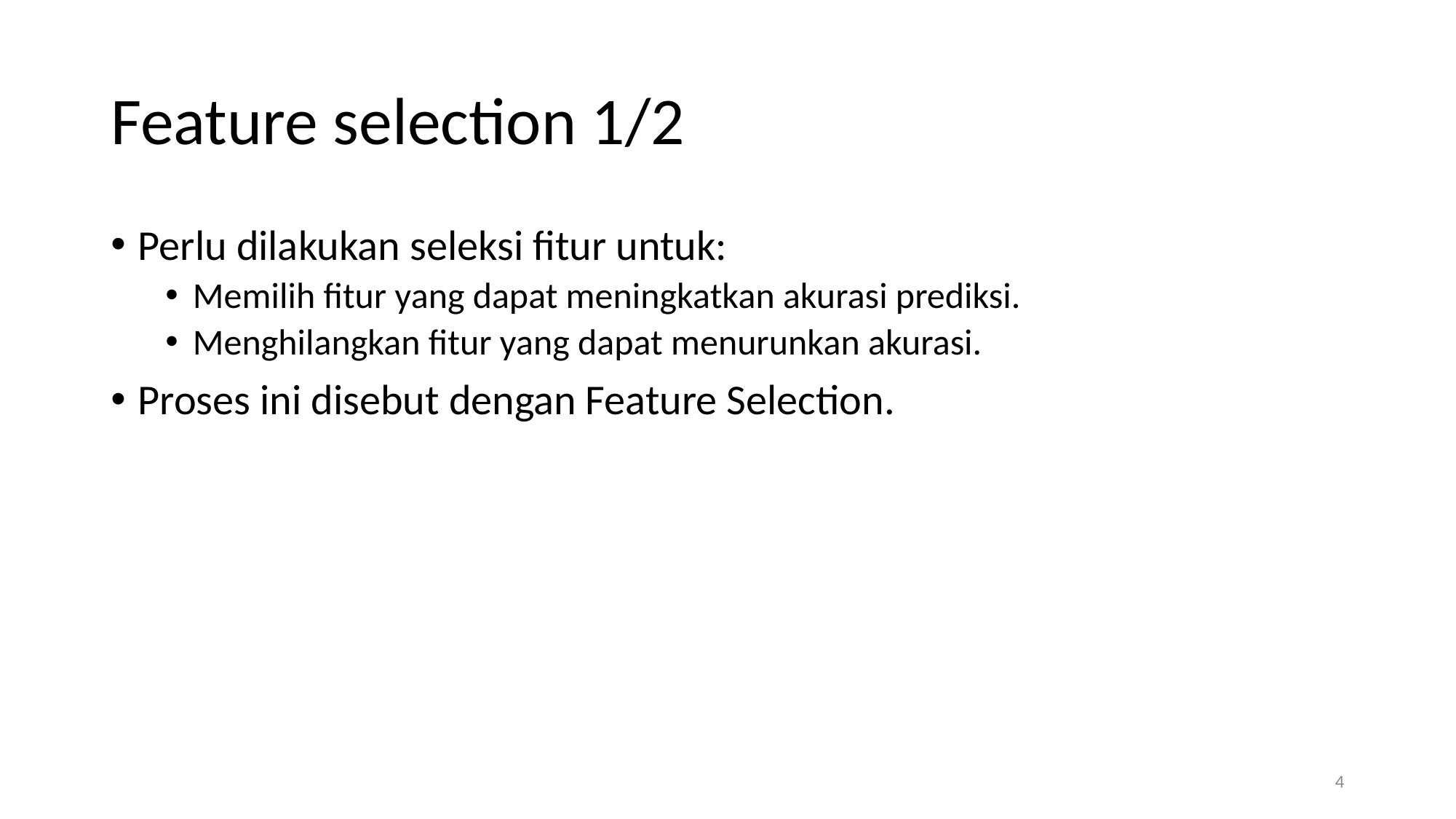

# Feature selection 1/2
Perlu dilakukan seleksi fitur untuk:
Memilih fitur yang dapat meningkatkan akurasi prediksi.
Menghilangkan fitur yang dapat menurunkan akurasi.
Proses ini disebut dengan Feature Selection.
4